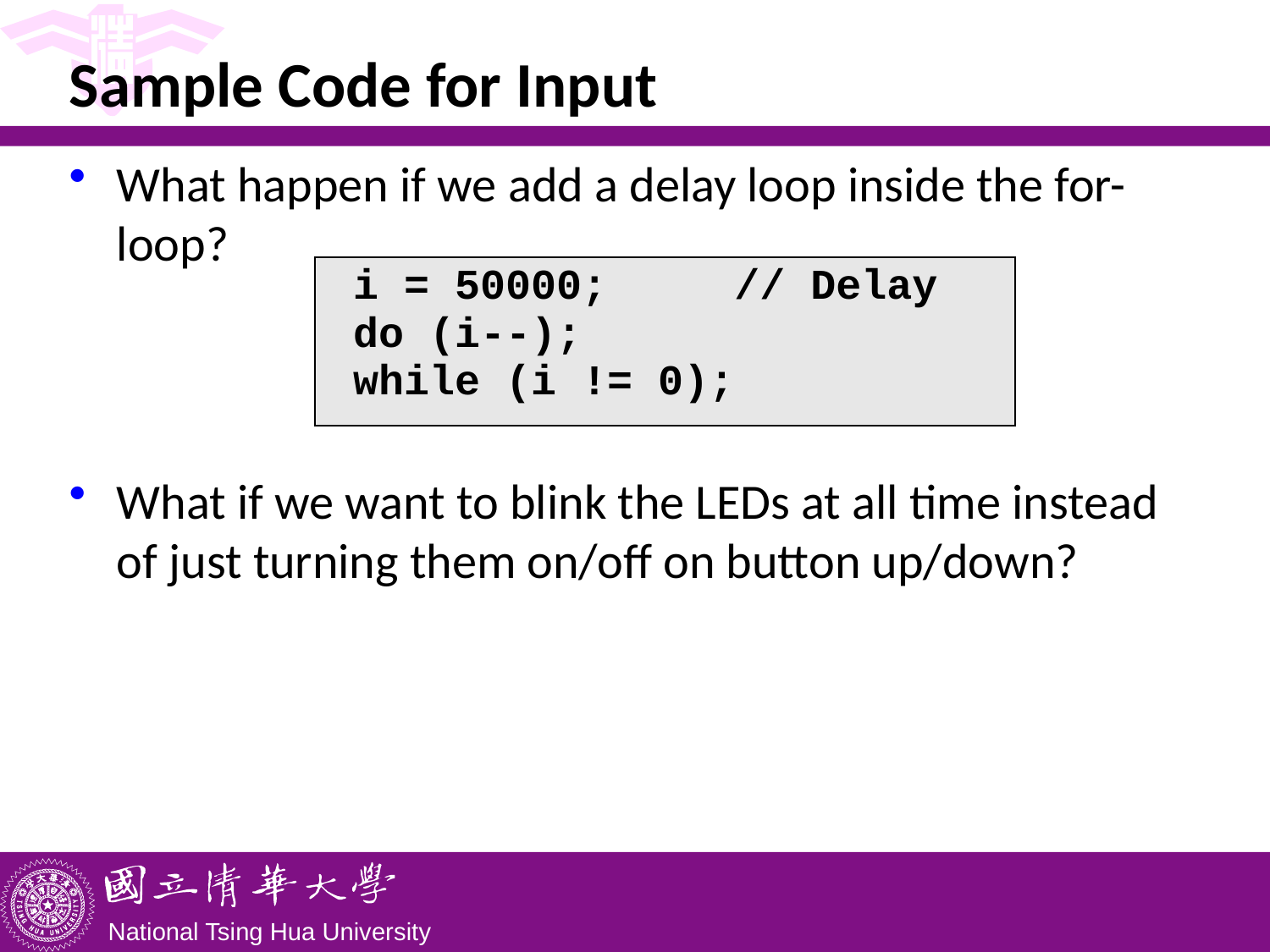

# Sample Code for Input
What happen if we add a delay loop inside the for-loop?

What if we want to blink the LEDs at all time instead of just turning them on/off on button up/down?
| i = 50000; // Delay do (i--); while (i != 0); |
| --- |